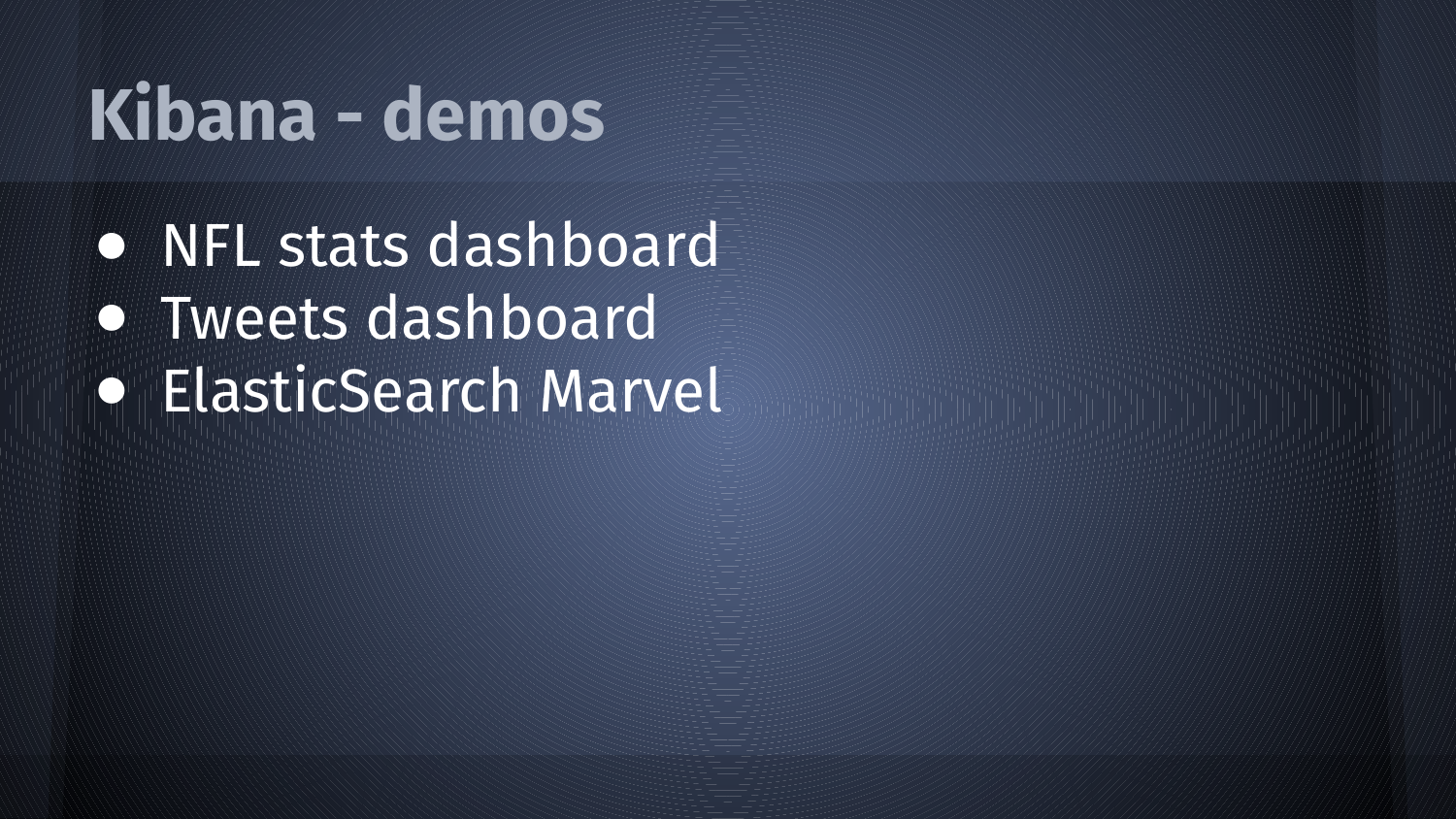

# Kibana - demos
NFL stats dashboard
Tweets dashboard
ElasticSearch Marvel